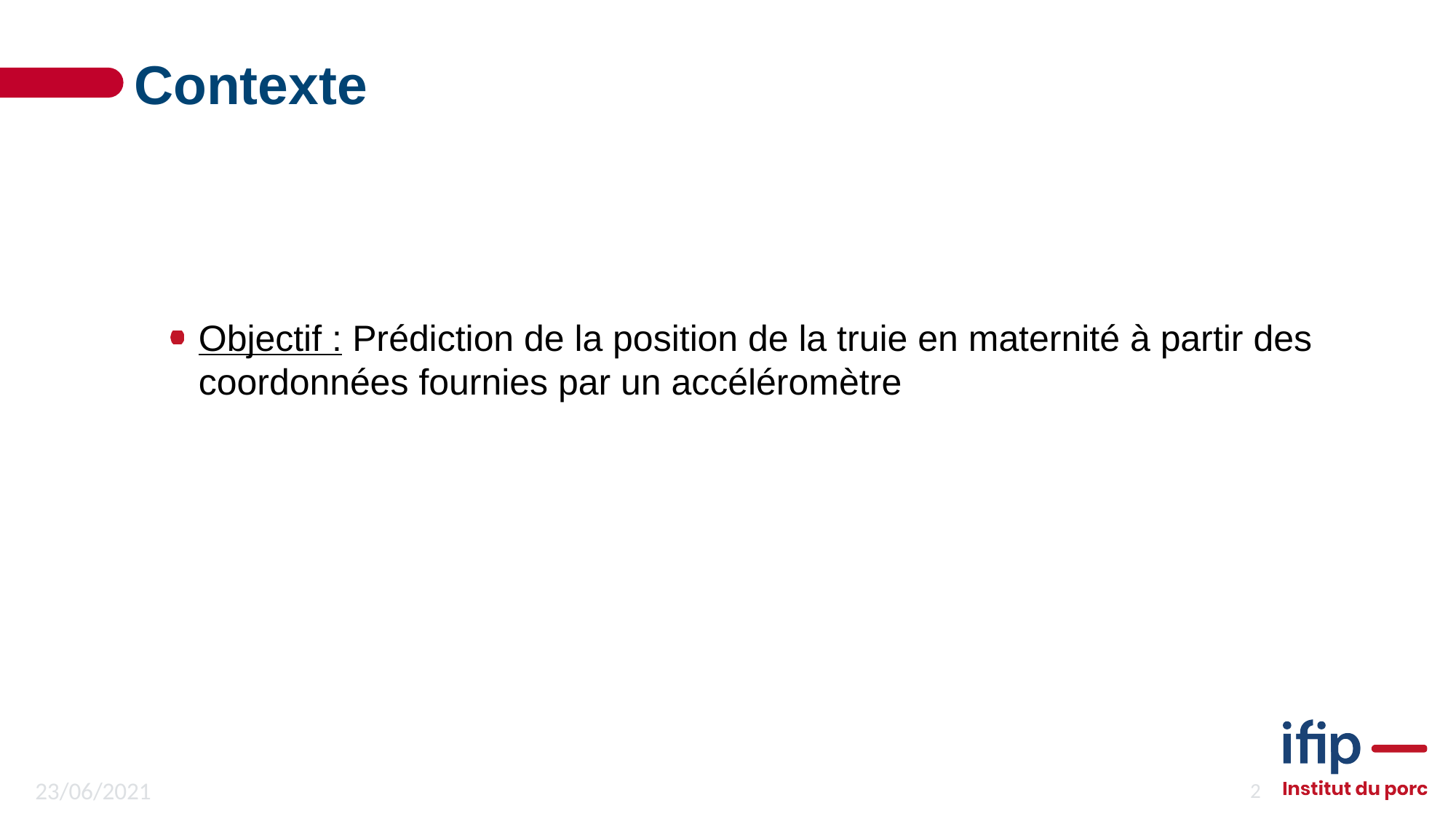

Contexte

Objectif : Prédiction de la position de la truie en maternité à partir des coordonnées fournies par un accéléromètre
23/06/2021

2